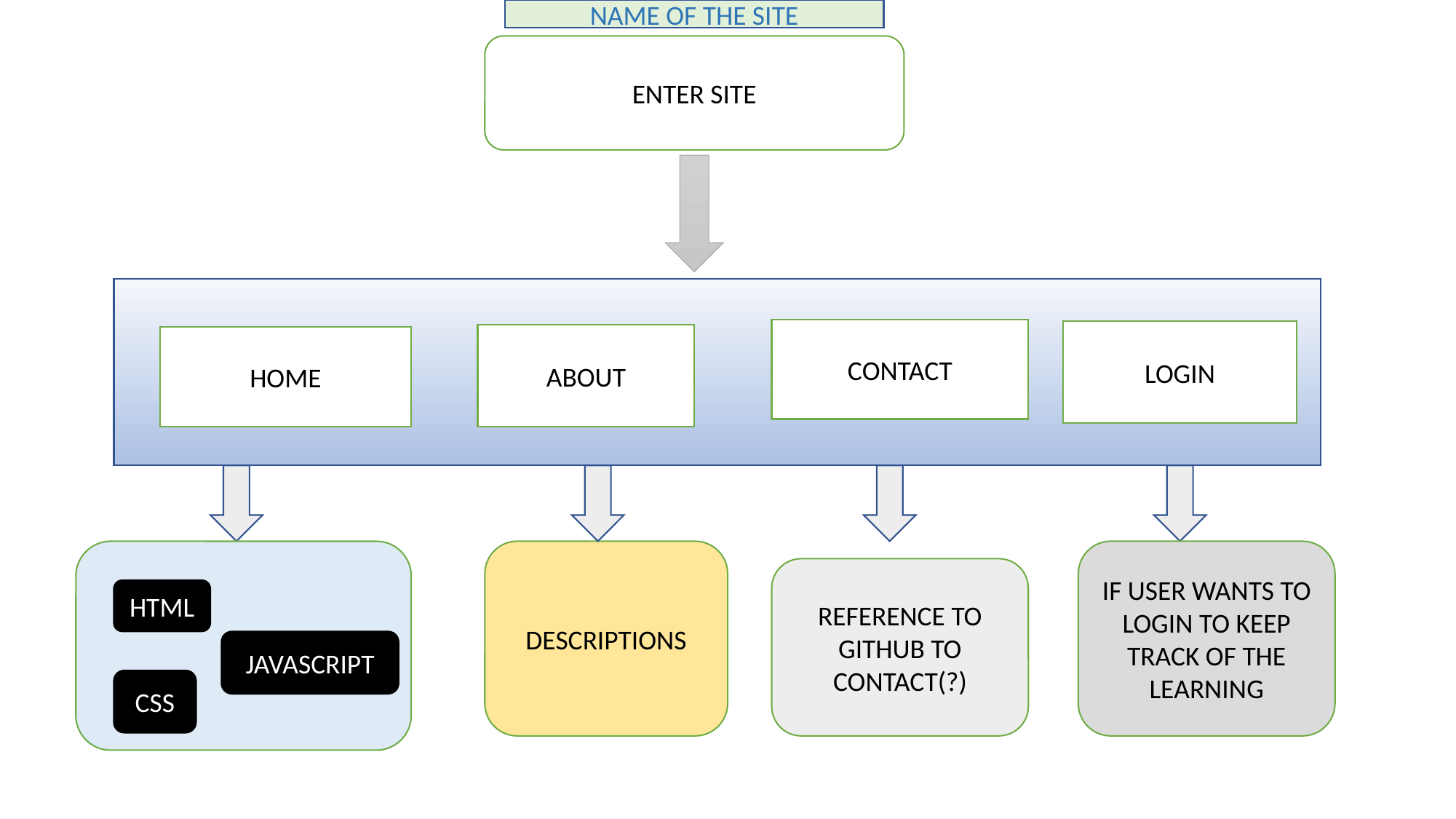

NAME OF THE SITE
ENTER SITE

CONTACT
LOGIN
ABOUT
HOME

DESCRIPTIONS
IF USER WANTS TO LOGIN TO KEEP TRACK OF THE LEARNING
REFERENCE TO GITHUB TO CONTACT(?)
HTML
JAVASCRIPT
CSS